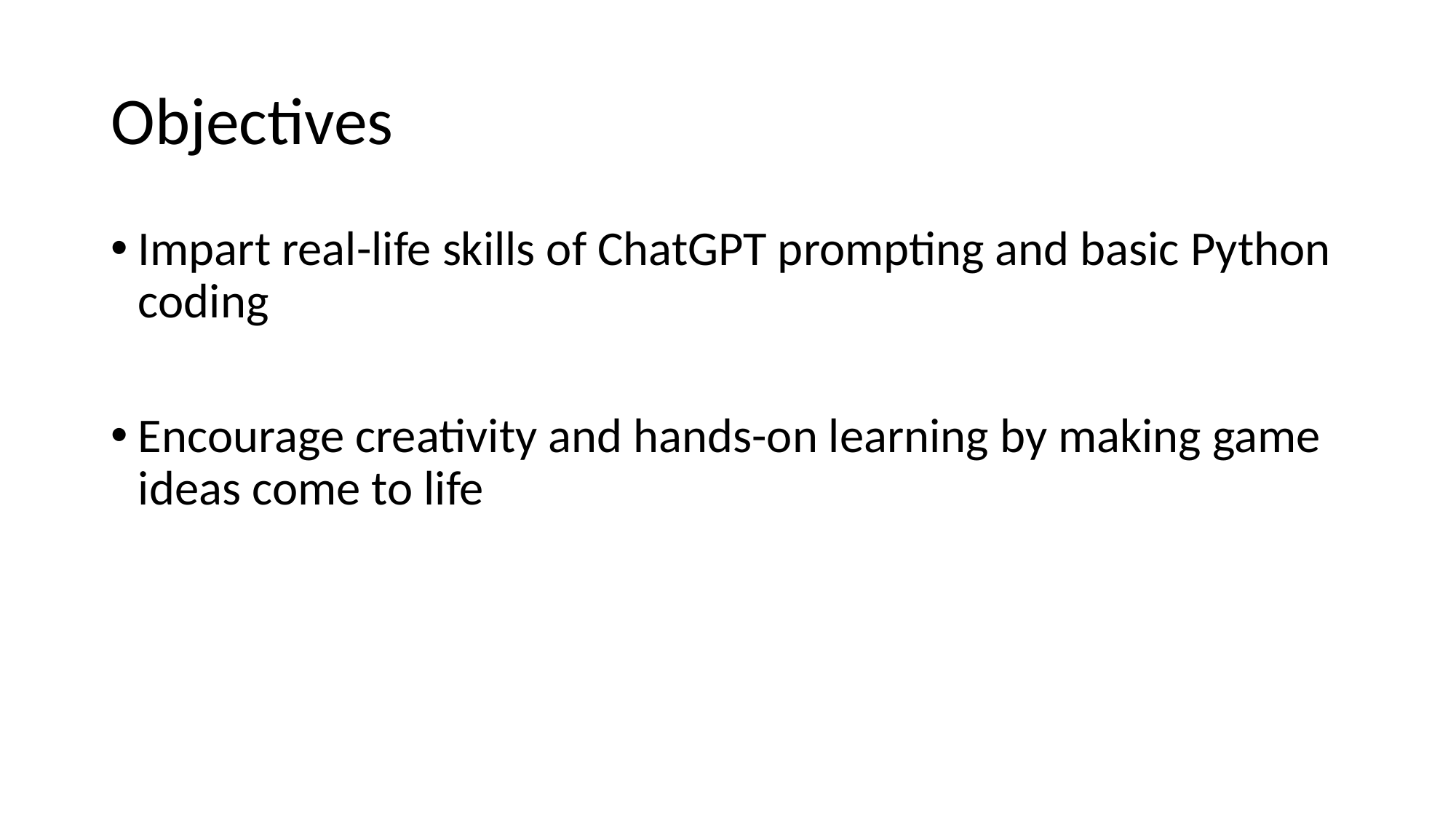

# Objectives
Impart real-life skills of ChatGPT prompting and basic Python coding

Encourage creativity and hands-on learning by making game ideas come to life